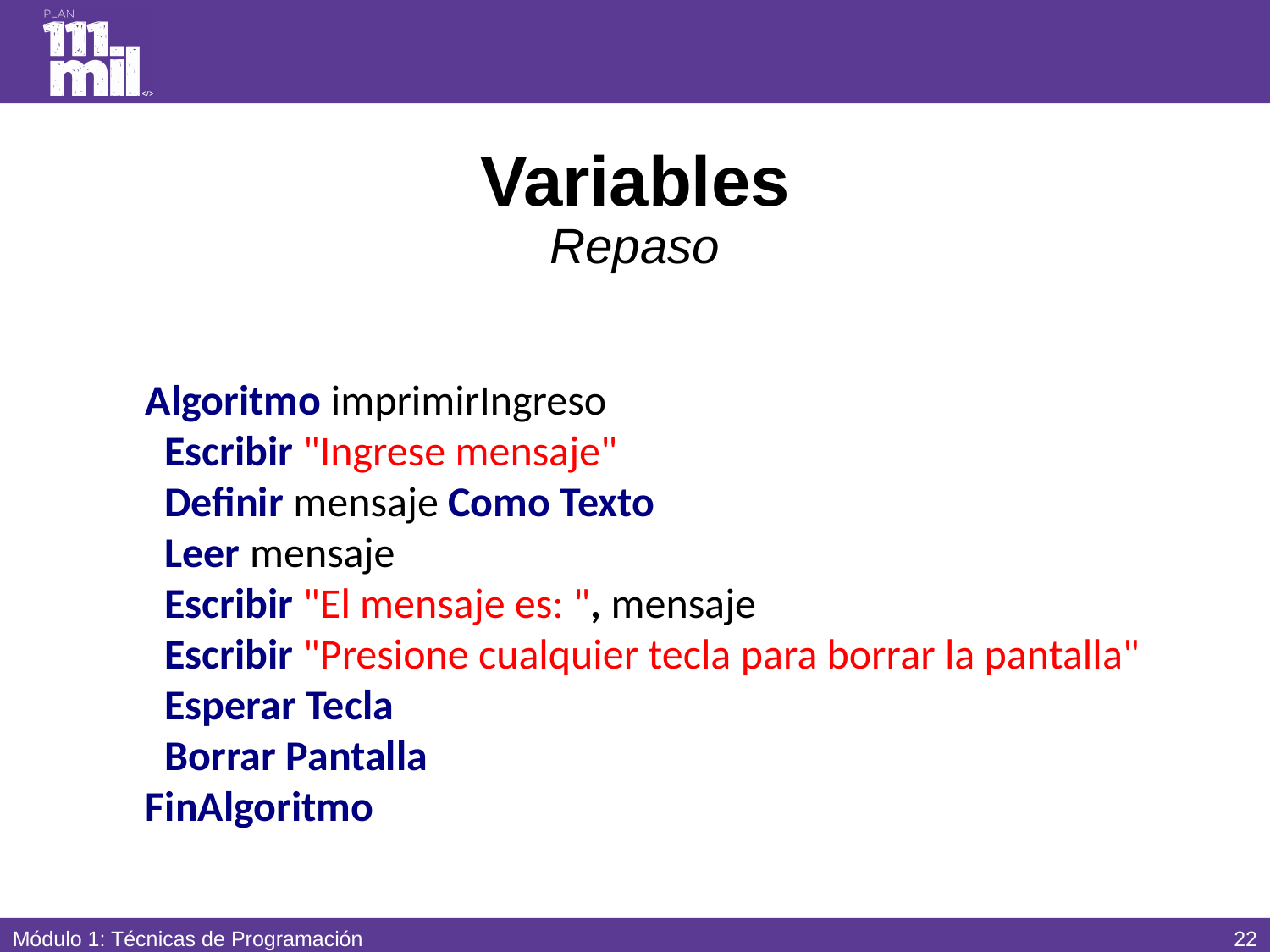

# Variables Repaso
Algoritmo imprimirIngreso
  Escribir "Ingrese mensaje"
  Definir mensaje Como Texto
  Leer mensaje
  Escribir "El mensaje es: ", mensaje
  Escribir "Presione cualquier tecla para borrar la pantalla"
  Esperar Tecla
  Borrar Pantalla
FinAlgoritmo
22
Módulo 1: Técnicas de Programación